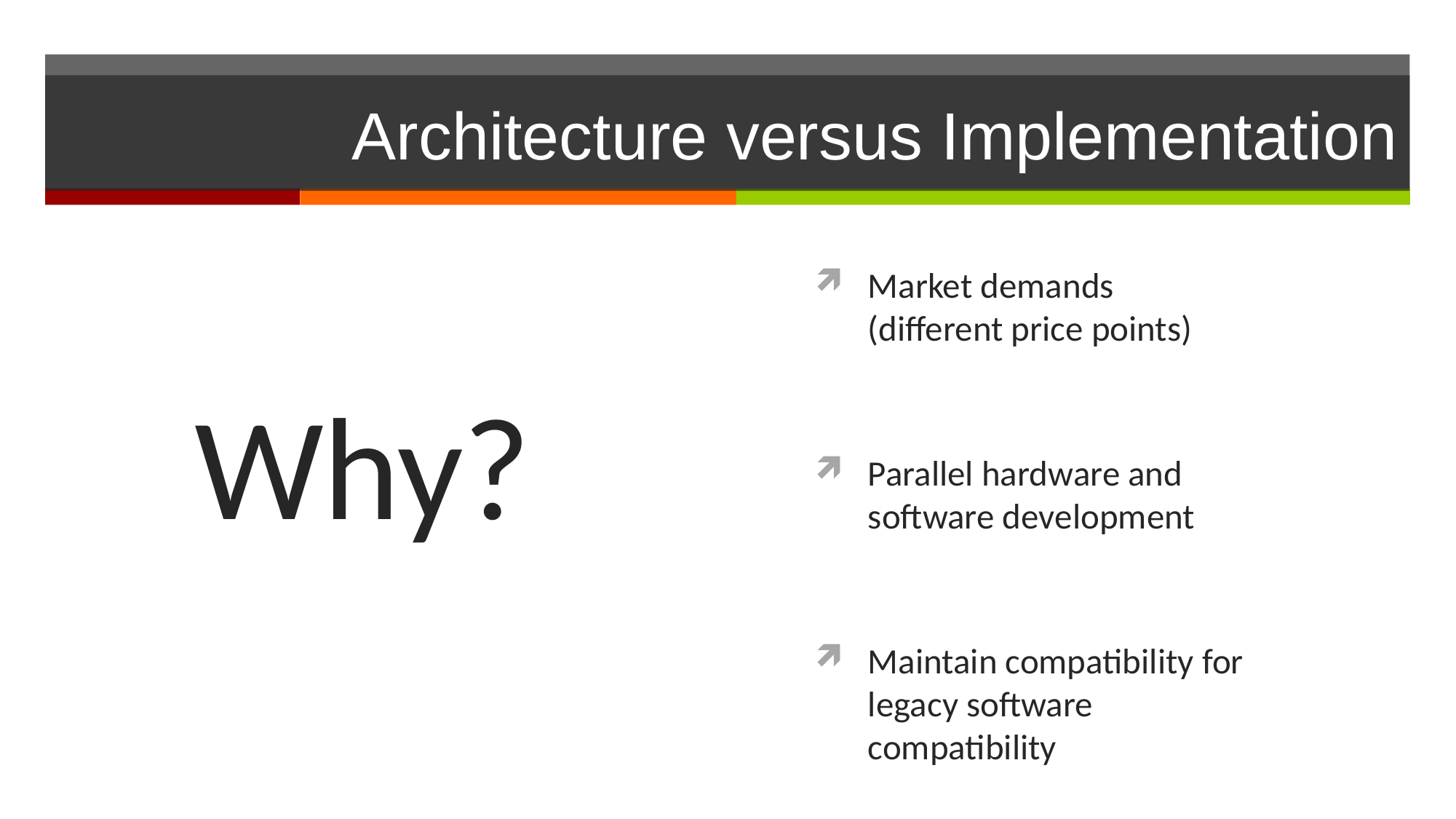

# Architecture versus Implementation
Why?
Market demands
(different price points)

Parallel hardware and software development

Maintain compatibility for legacy software compatibility